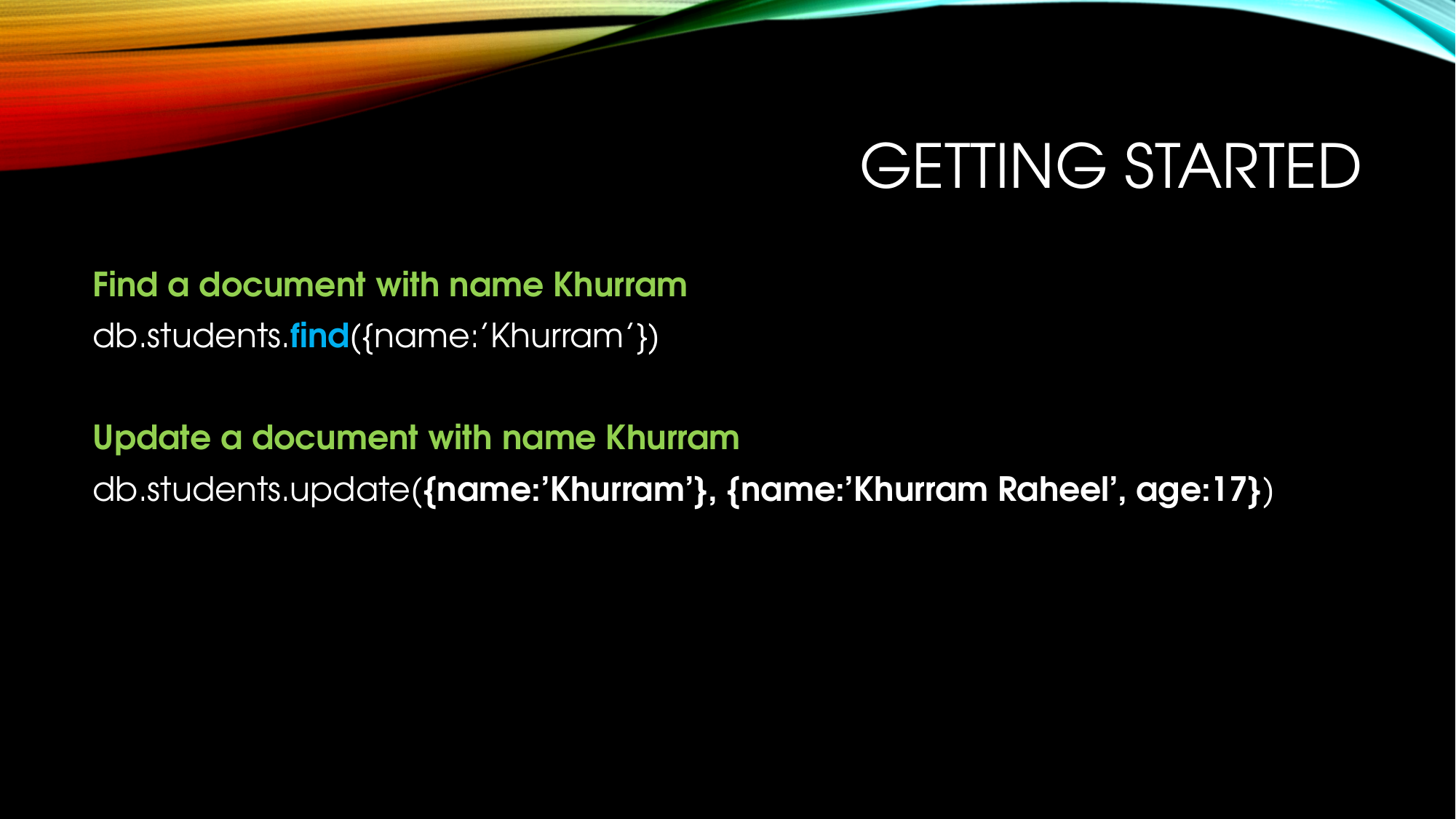

# Getting started
Find a document with name Khurram
db.students.find({name:’Khurram’})

Update a document with name Khurram
db.students.update({name:’Khurram’}, {name:’Khurram Raheel’, age:17})
db.students.update(to match with, update data with)